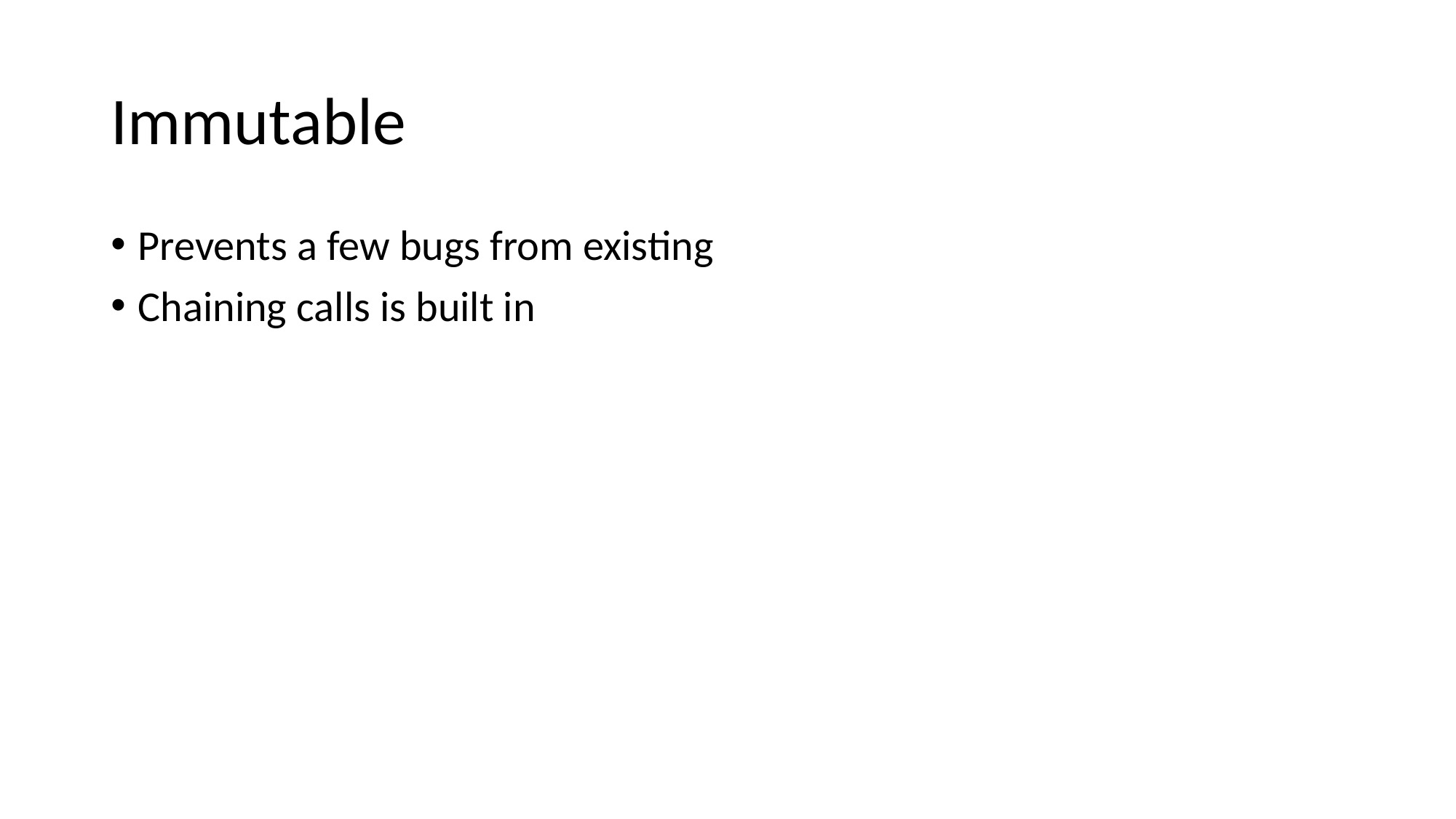

# Immutable
Prevents a few bugs from existing
Chaining calls is built in